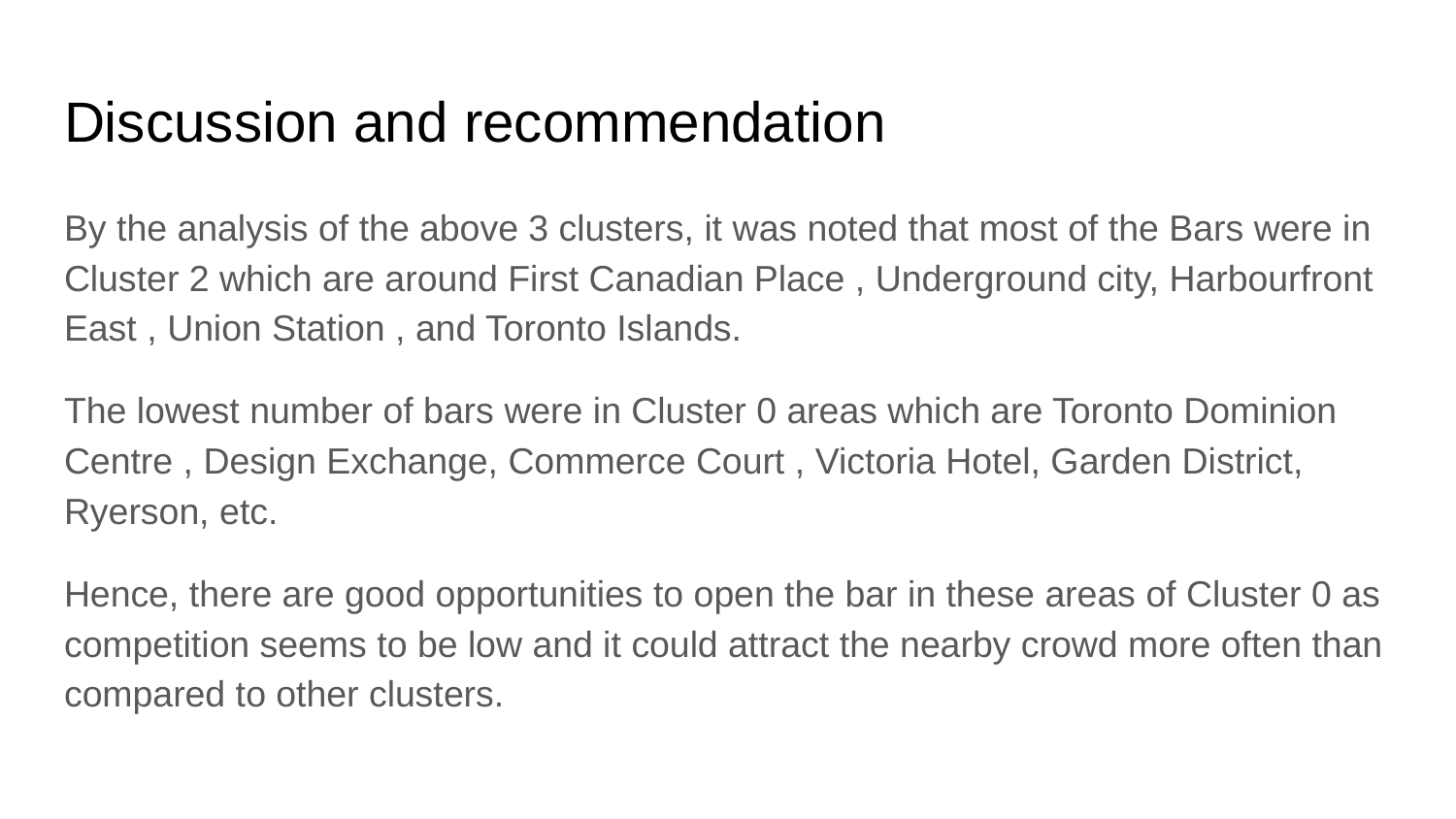

# Discussion and recommendation

By the analysis of the above 3 clusters, it was noted that most of the Bars were in Cluster 2 which are around First Canadian Place , Underground city, Harbourfront East , Union Station , and Toronto Islands.
The lowest number of bars were in Cluster 0 areas which are Toronto Dominion Centre , Design Exchange, Commerce Court , Victoria Hotel, Garden District, Ryerson, etc.
Hence, there are good opportunities to open the bar in these areas of Cluster 0 as competition seems to be low and it could attract the nearby crowd more often than compared to other clusters.